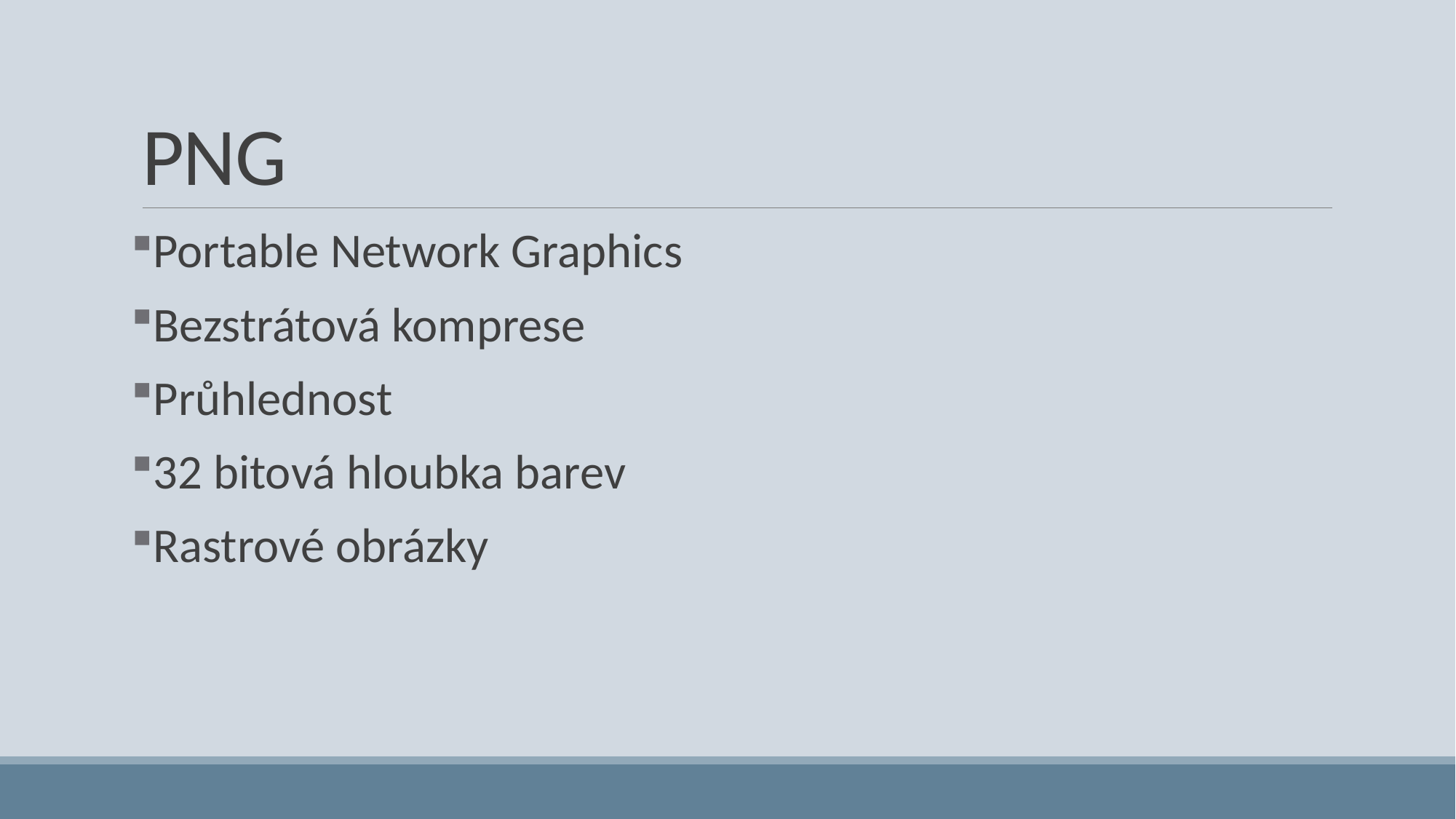

# PNG
Portable Network Graphics
Bezstrátová komprese
Průhlednost
32 bitová hloubka barev
Rastrové obrázky